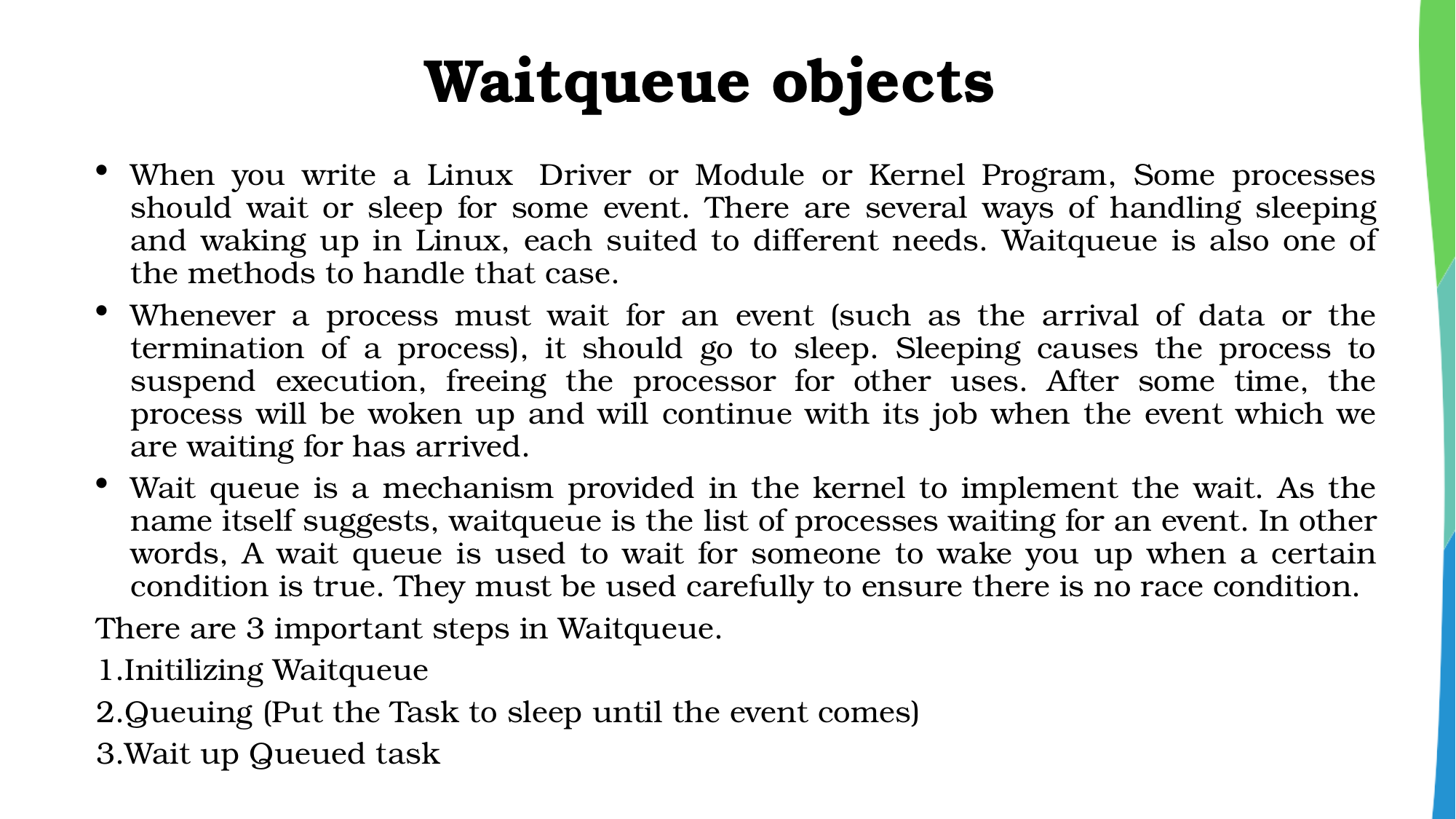

# Waitqueue objects
When you write a Linux  Driver or Module or Kernel Program, Some processes should wait or sleep for some event. There are several ways of handling sleeping and waking up in Linux, each suited to different needs. Waitqueue is also one of the methods to handle that case.
Whenever a process must wait for an event (such as the arrival of data or the termination of a process), it should go to sleep. Sleeping causes the process to suspend execution, freeing the processor for other uses. After some time, the process will be woken up and will continue with its job when the event which we are waiting for has arrived.
Wait queue is a mechanism provided in the kernel to implement the wait. As the name itself suggests, waitqueue is the list of processes waiting for an event. In other words, A wait queue is used to wait for someone to wake you up when a certain condition is true. They must be used carefully to ensure there is no race condition.
There are 3 important steps in Waitqueue.
1.Initilizing Waitqueue
2.Queuing (Put the Task to sleep until the event comes)
3.Wait up Queued task